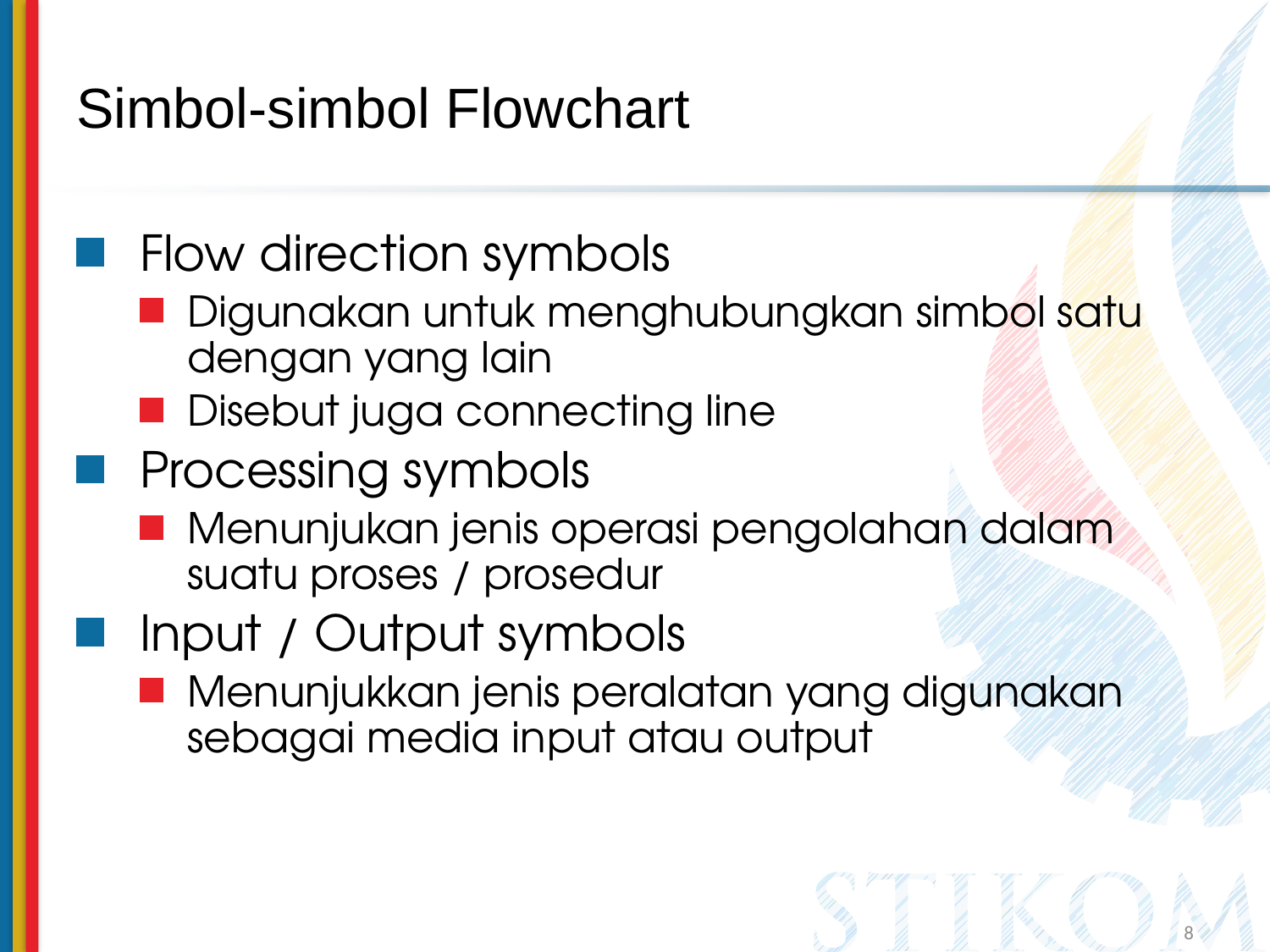

# Simbol-simbol Flowchart
Flow direction symbols
Digunakan untuk menghubungkan simbol satu dengan yang lain
Disebut juga connecting line
Processing symbols
Menunjukan jenis operasi pengolahan dalam suatu proses / prosedur
Input / Output symbols
Menunjukkan jenis peralatan yang digunakan sebagai media input atau output
8